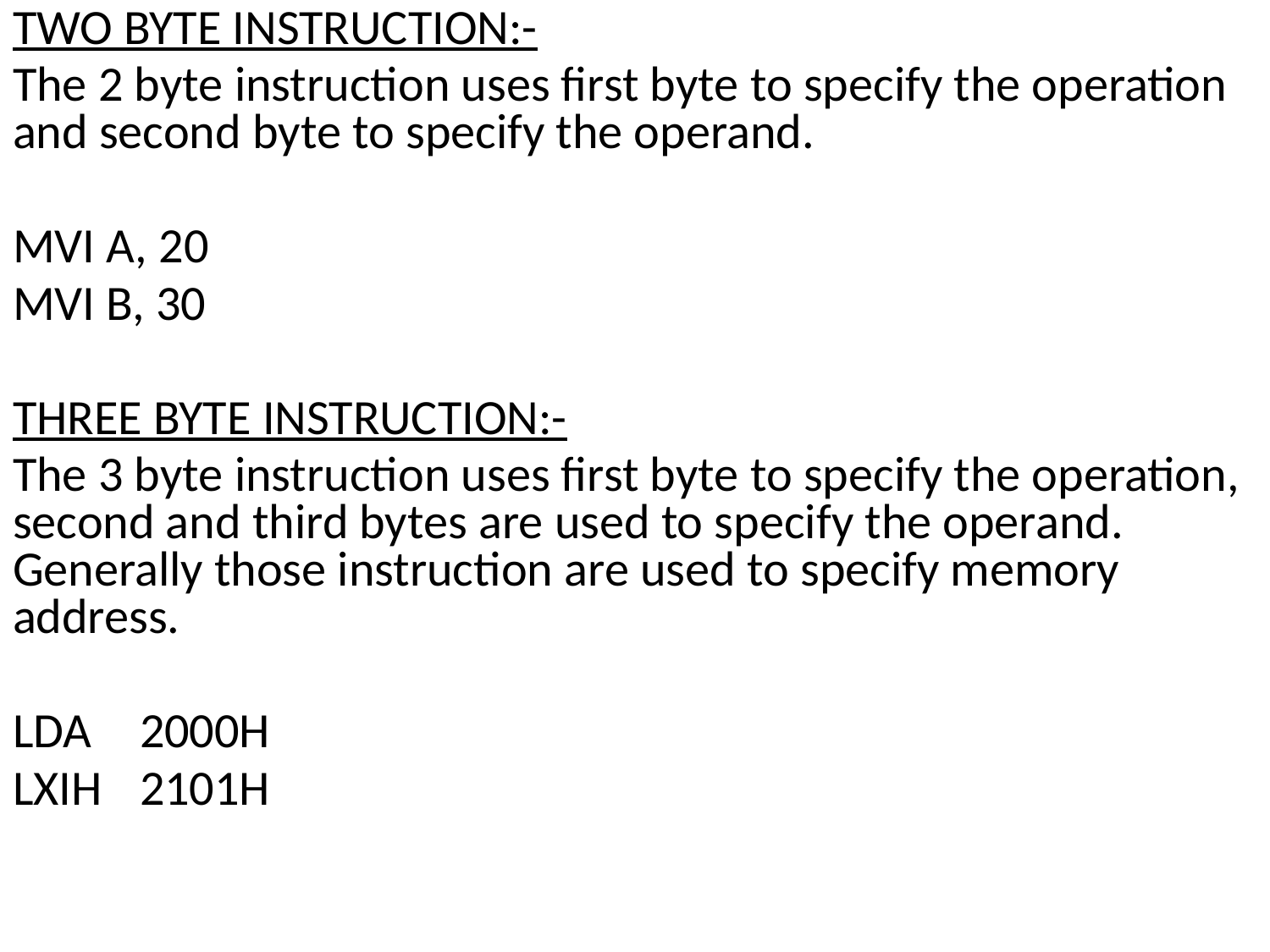

TWO BYTE INSTRUCTION:-
The 2 byte instruction uses first byte to specify the operation and second byte to specify the operand.

MVI A, 20
MVI B, 30

THREE BYTE INSTRUCTION:-
The 3 byte instruction uses first byte to specify the operation, second and third bytes are used to specify the operand. Generally those instruction are used to specify memory address.

LDA	2000H
LXIH 	2101H